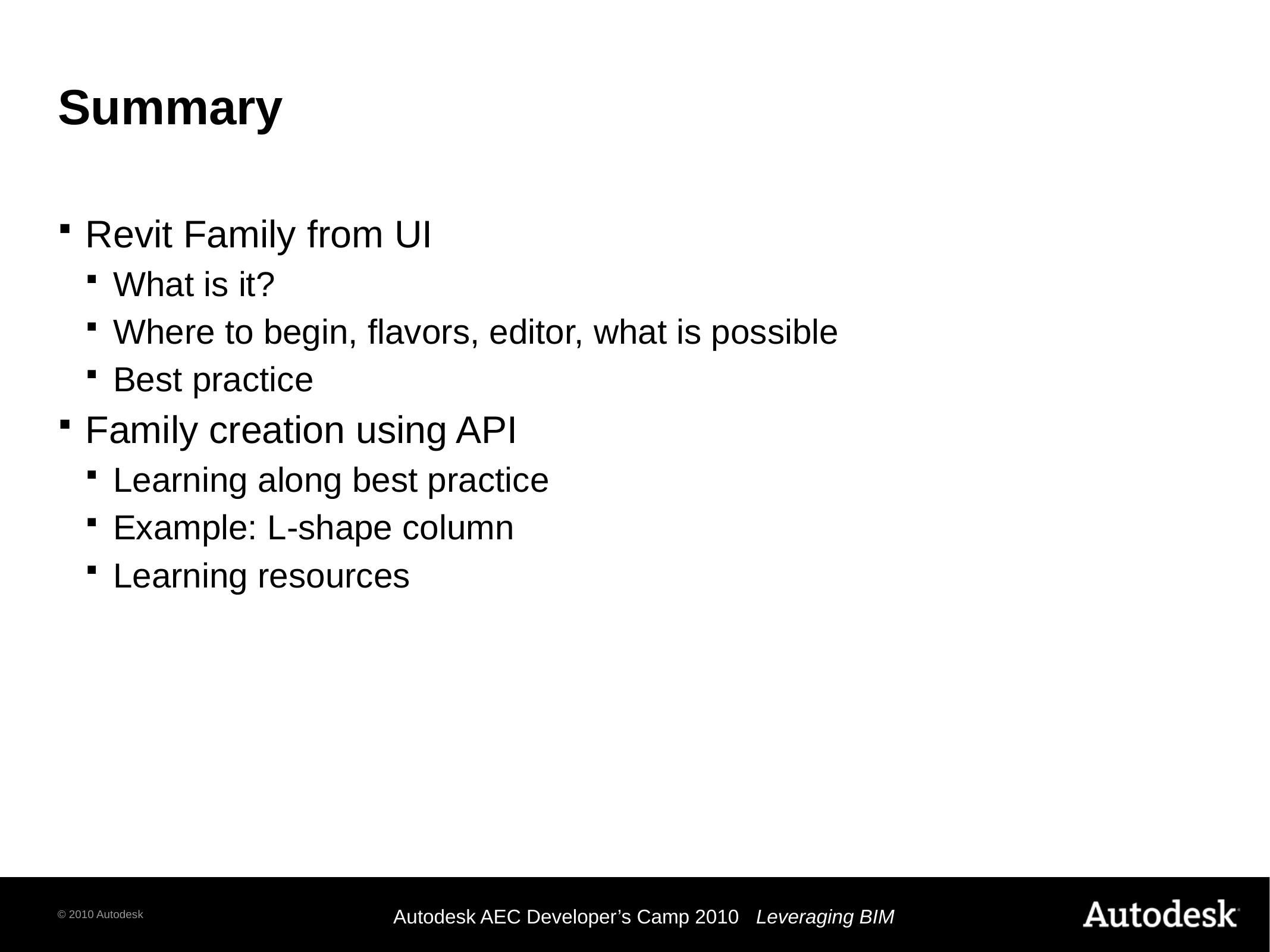

# Summary
Revit Family from UI
What is it?
Where to begin, flavors, editor, what is possible
Best practice
Family creation using API
Learning along best practice
Example: L-shape column
Learning resources